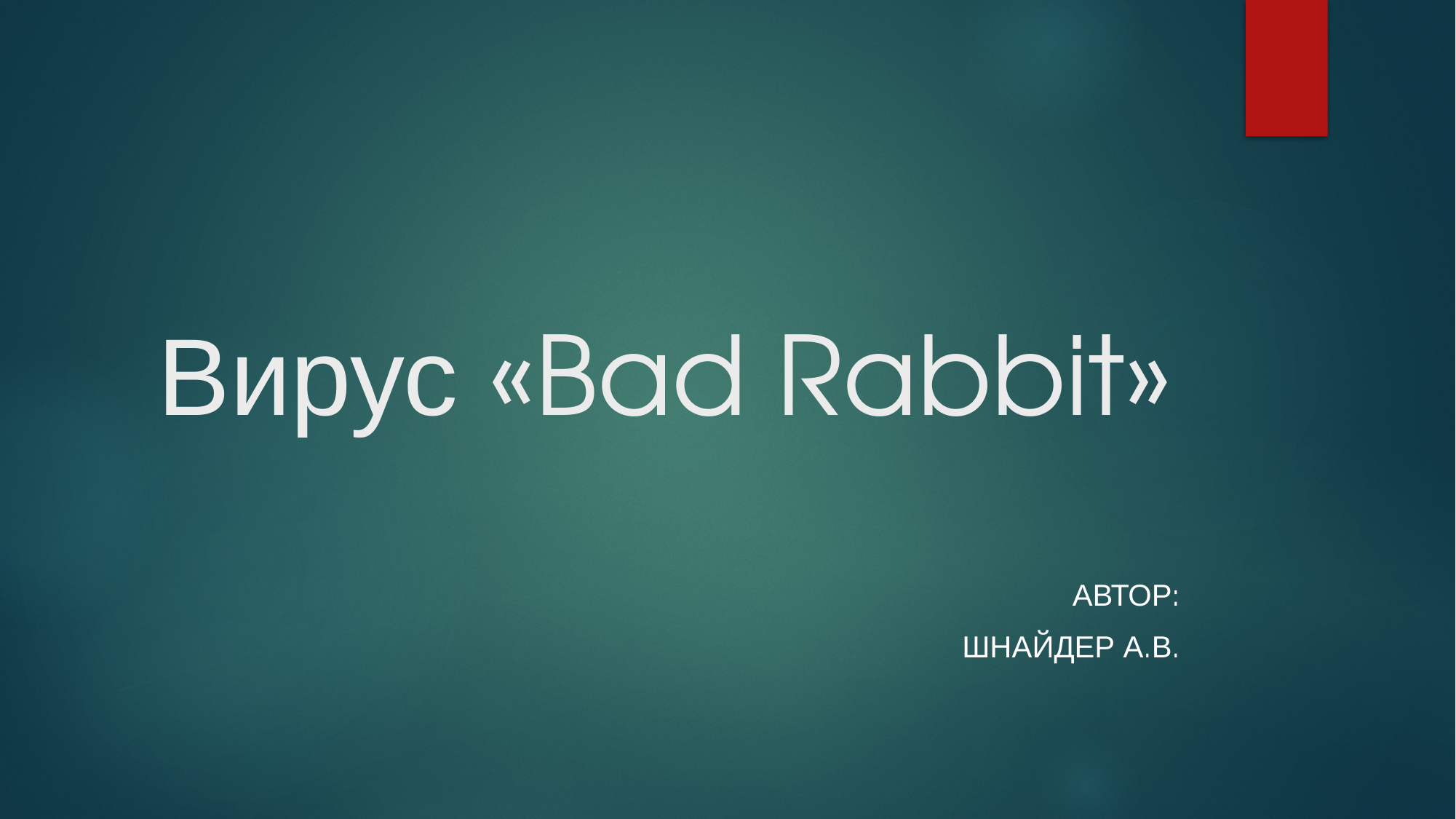

# Вирус «Bad Rabbit»
Автор:
Шнайдер А.В.